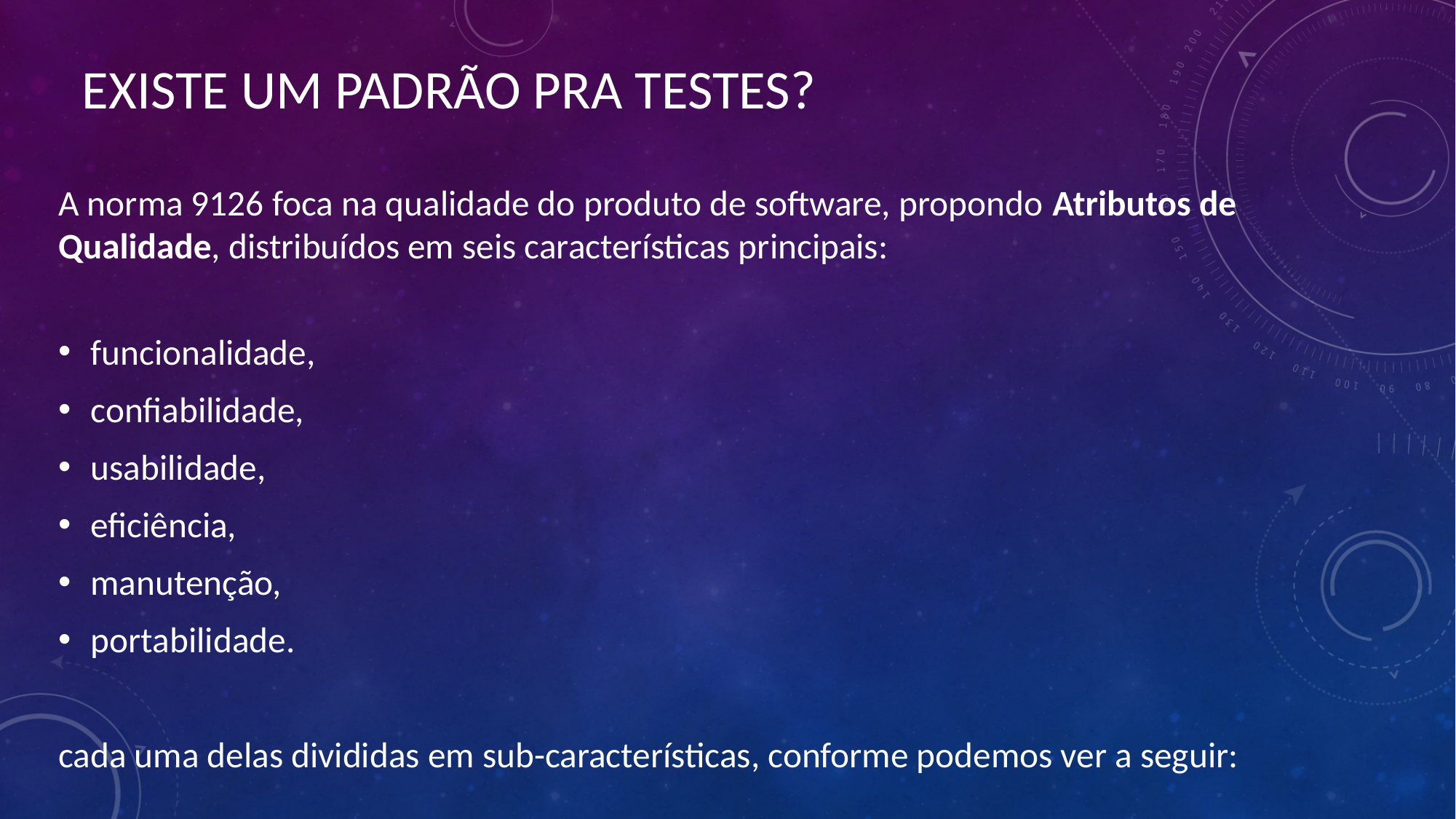

# Existe um padrão pra testes?
A norma 9126 foca na qualidade do produto de software, propondo Atributos de Qualidade, distribuídos em seis características principais:

funcionalidade,
confiabilidade,
usabilidade,
eficiência,
manutenção,
portabilidade.

cada uma delas divididas em sub-características, conforme podemos ver a seguir: